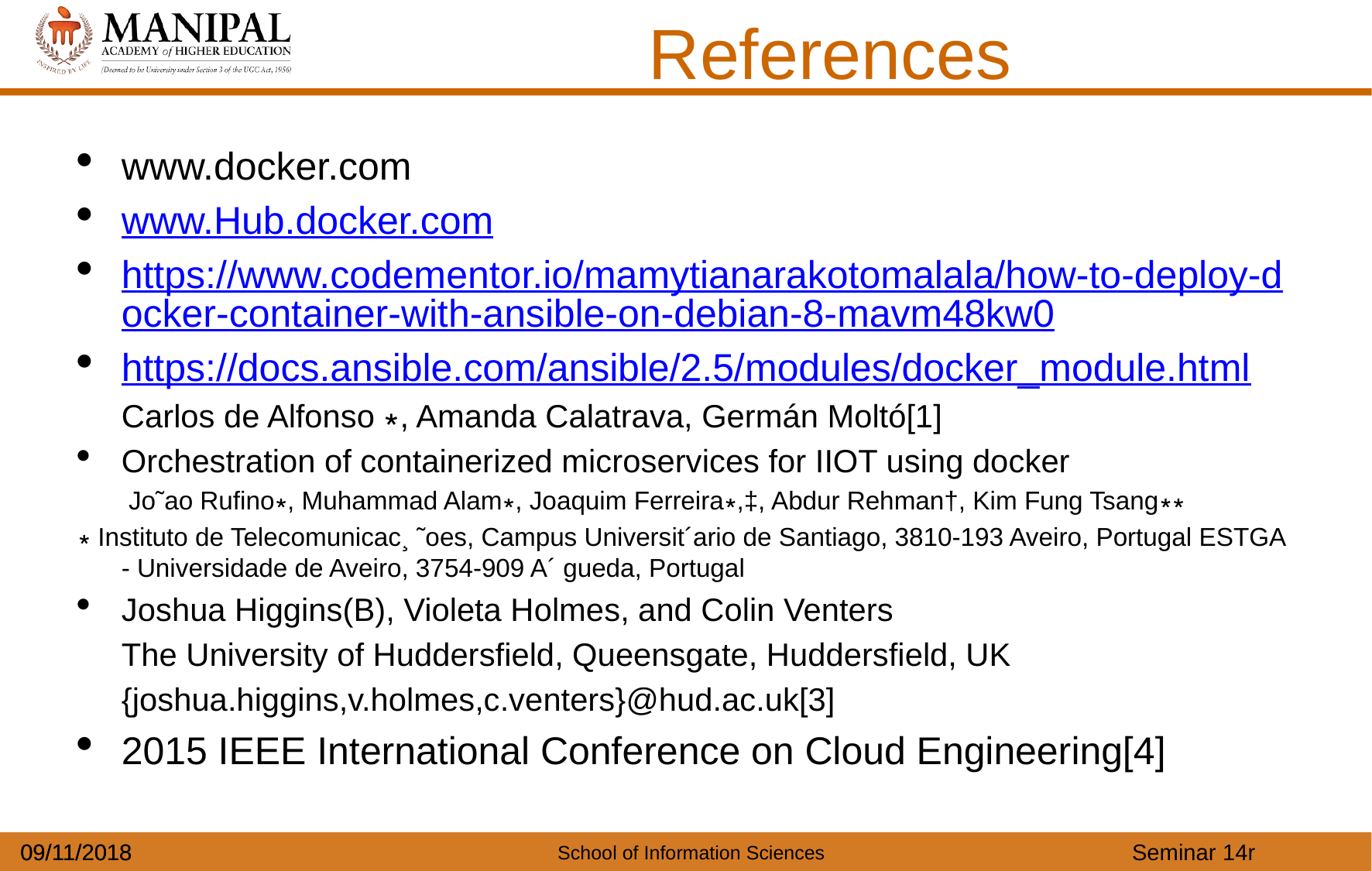

References
www.docker.com
www.Hub.docker.com
https://www.codementor.io/mamytianarakotomalala/how-to-deploy-docker-container-with-ansible-on-debian-8-mavm48kw0
https://docs.ansible.com/ansible/2.5/modules/docker_module.html
	Carlos de Alfonso ∗, Amanda Calatrava, Germán Moltó[1]
Orchestration of containerized microservices for IIOT using docker
	 Jo˜ao Rufino∗, Muhammad Alam∗, Joaquim Ferreira∗,‡, Abdur Rehman†, Kim Fung Tsang∗∗
∗ Instituto de Telecomunicac¸ ˜oes, Campus Universit´ario de Santiago, 3810-193 Aveiro, Portugal ESTGA - Universidade de Aveiro, 3754-909 A´ gueda, Portugal
Joshua Higgins(B), Violeta Holmes, and Colin Venters
	The University of Huddersfield, Queensgate, Huddersfield, UK
	{joshua.higgins,v.holmes,c.venters}@hud.ac.uk[3]
2015 IEEE International Conference on Cloud Engineering[4]